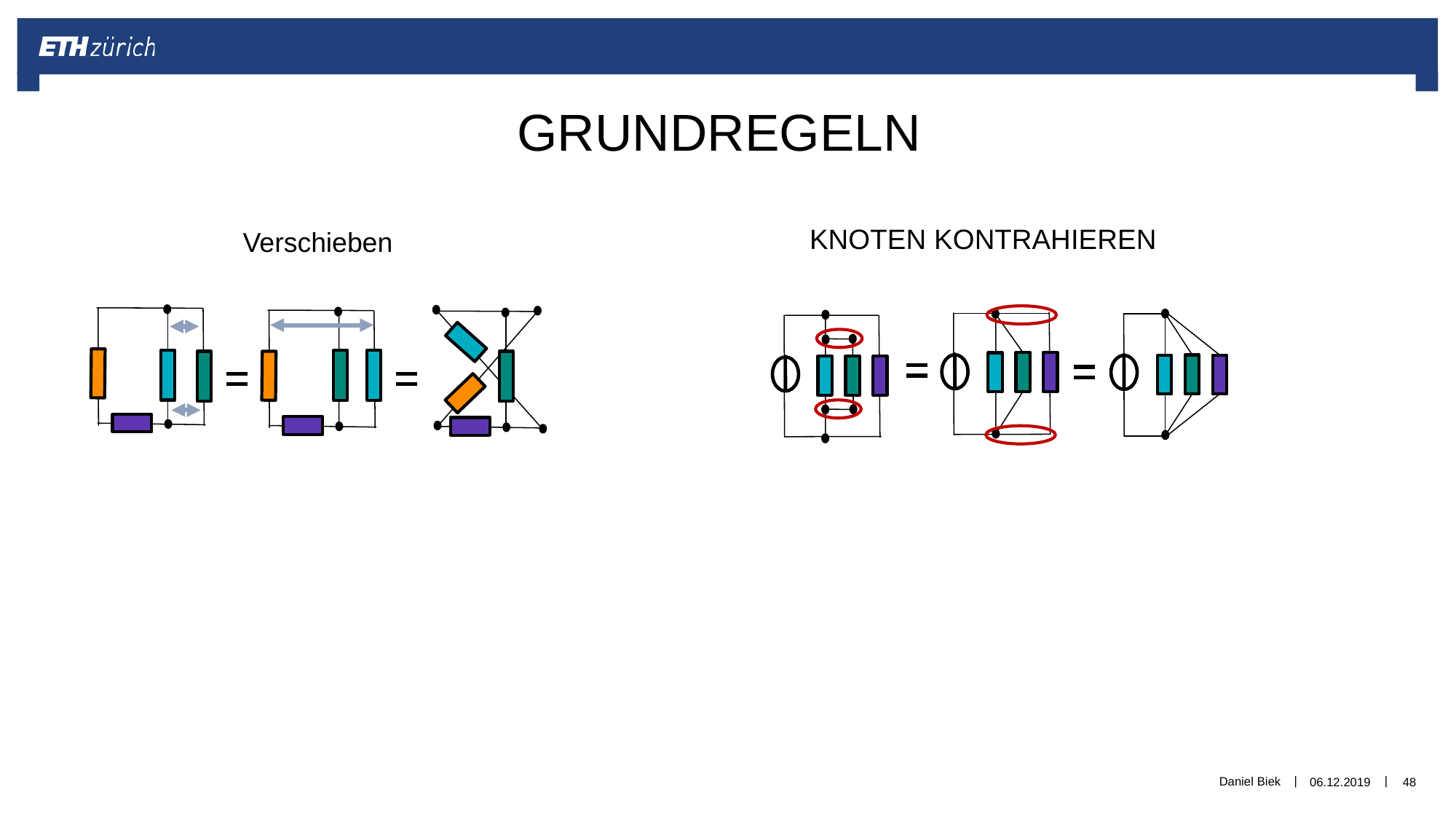

Grundregeln
Knoten Kontrahieren
Verschieben

Daniel Biek
06.12.2019
48